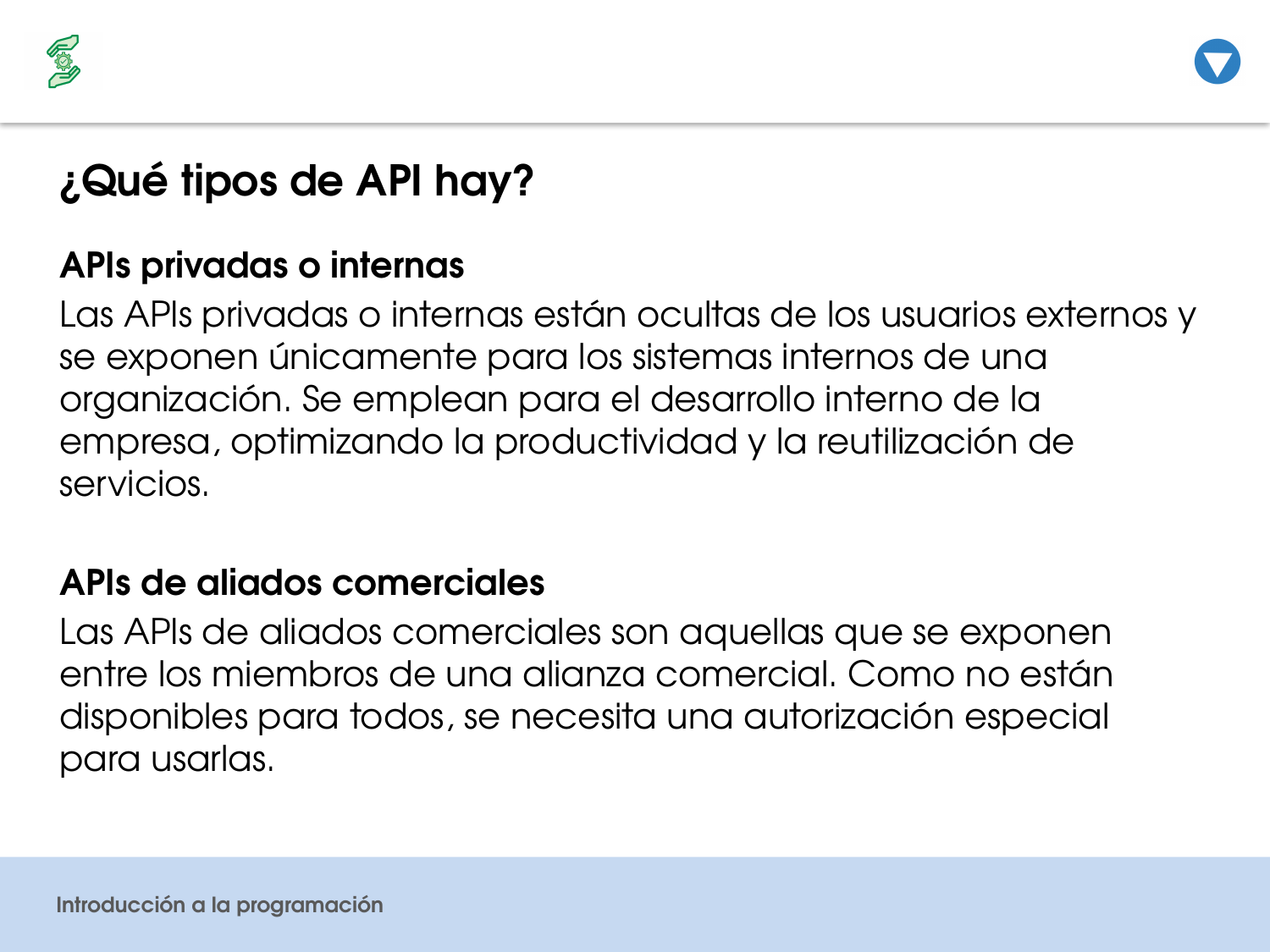

# ¿Qué tipos de API hay?
APIs privadas o internas
Las APIs privadas o internas están ocultas de los usuarios externos y se exponen únicamente para los sistemas internos de una organización. Se emplean para el desarrollo interno de la empresa, optimizando la productividad y la reutilización de servicios.

APIs de aliados comerciales
Las APIs de aliados comerciales son aquellas que se exponen entre los miembros de una alianza comercial. Como no están disponibles para todos, se necesita una autorización especial para usarlas.
Introducción a la programación